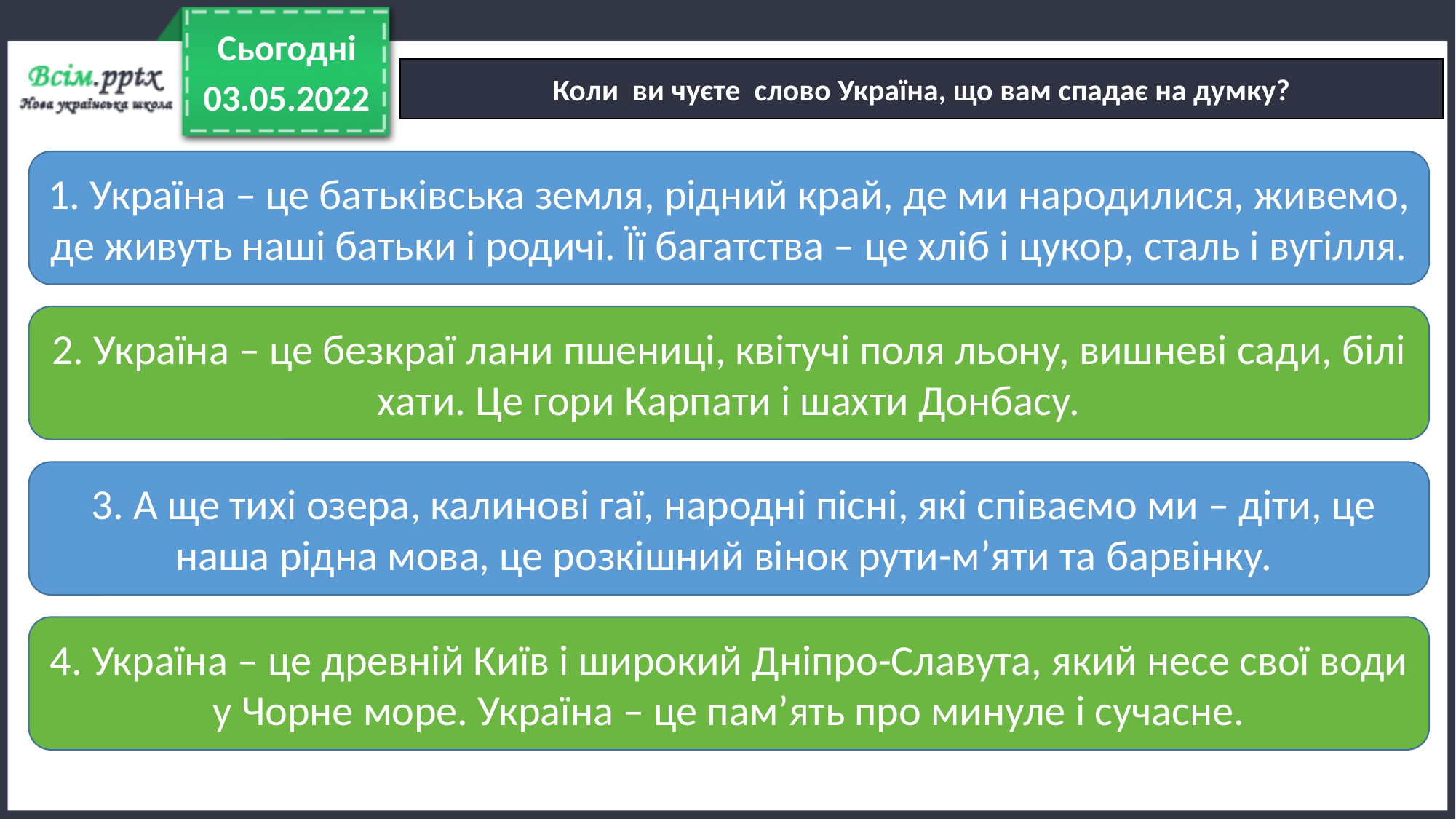

Сьогодні
Коли  ви чуєте  слово Україна, що вам спадає на думку?
03.05.2022
1. Україна – це батьківська земля, рідний край, де ми народилися, живемо, де живуть наші батьки і родичі. Її багатства – це хліб і цукор, сталь і вугілля.
2. Україна – це безкраї лани пшениці, квітучі поля льону, вишневі сади, білі хати. Це гори Карпати і шахти Донбасу.
 3. А ще тихі озера, калинові гаї, народні пісні, які співаємо ми – діти, це наша рідна мова, це розкішний вінок рути-м’яти та барвінку.
4. Україна – це древній Київ і широкий Дніпро-Славута, який несе свої води у Чорне море. Україна – це пам’ять про минуле і сучасне.